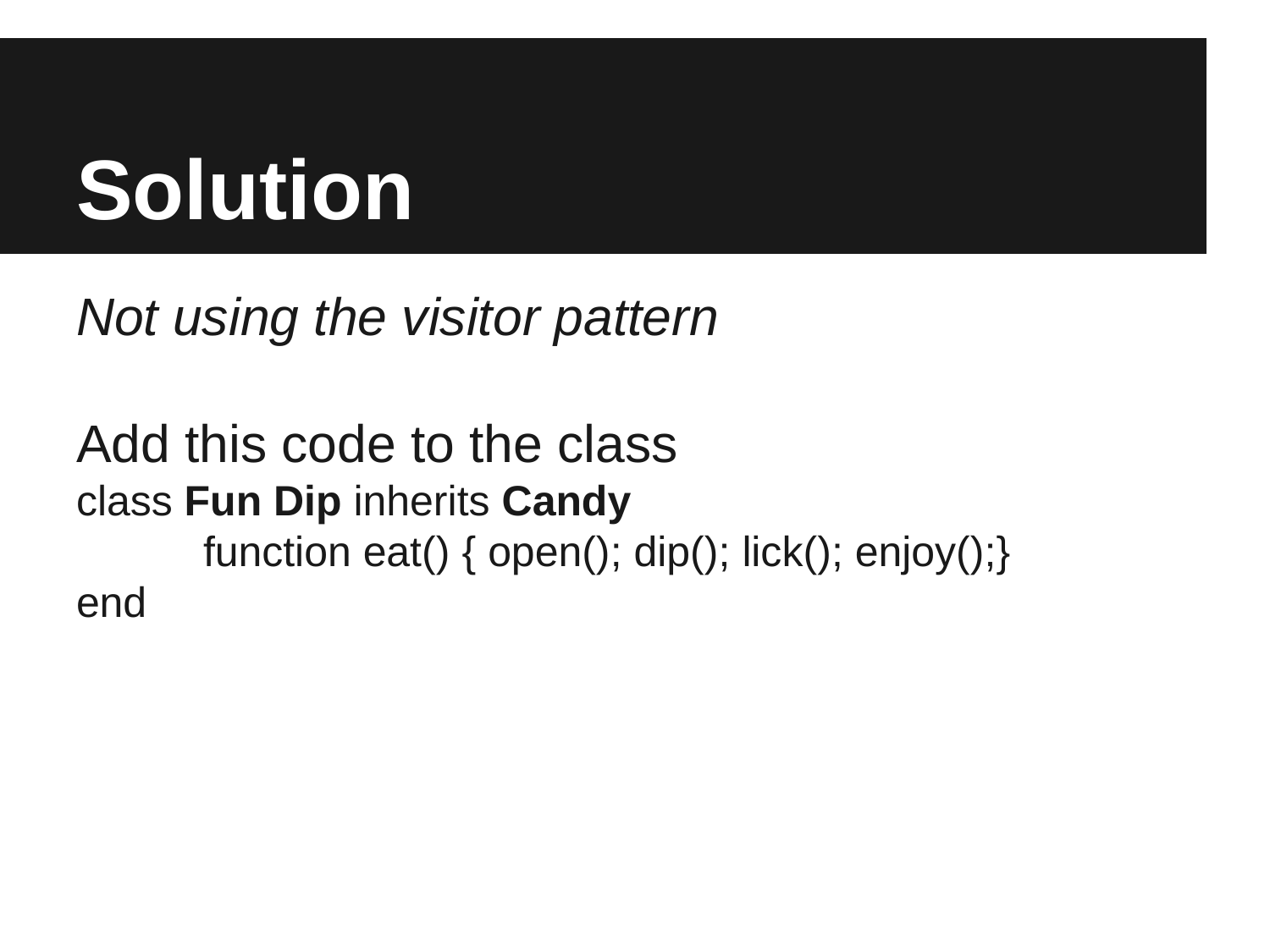

# Solution
Not using the visitor pattern

Add this code to the class
class Fun Dip inherits Candy
	function eat() { open(); dip(); lick(); enjoy();}
end